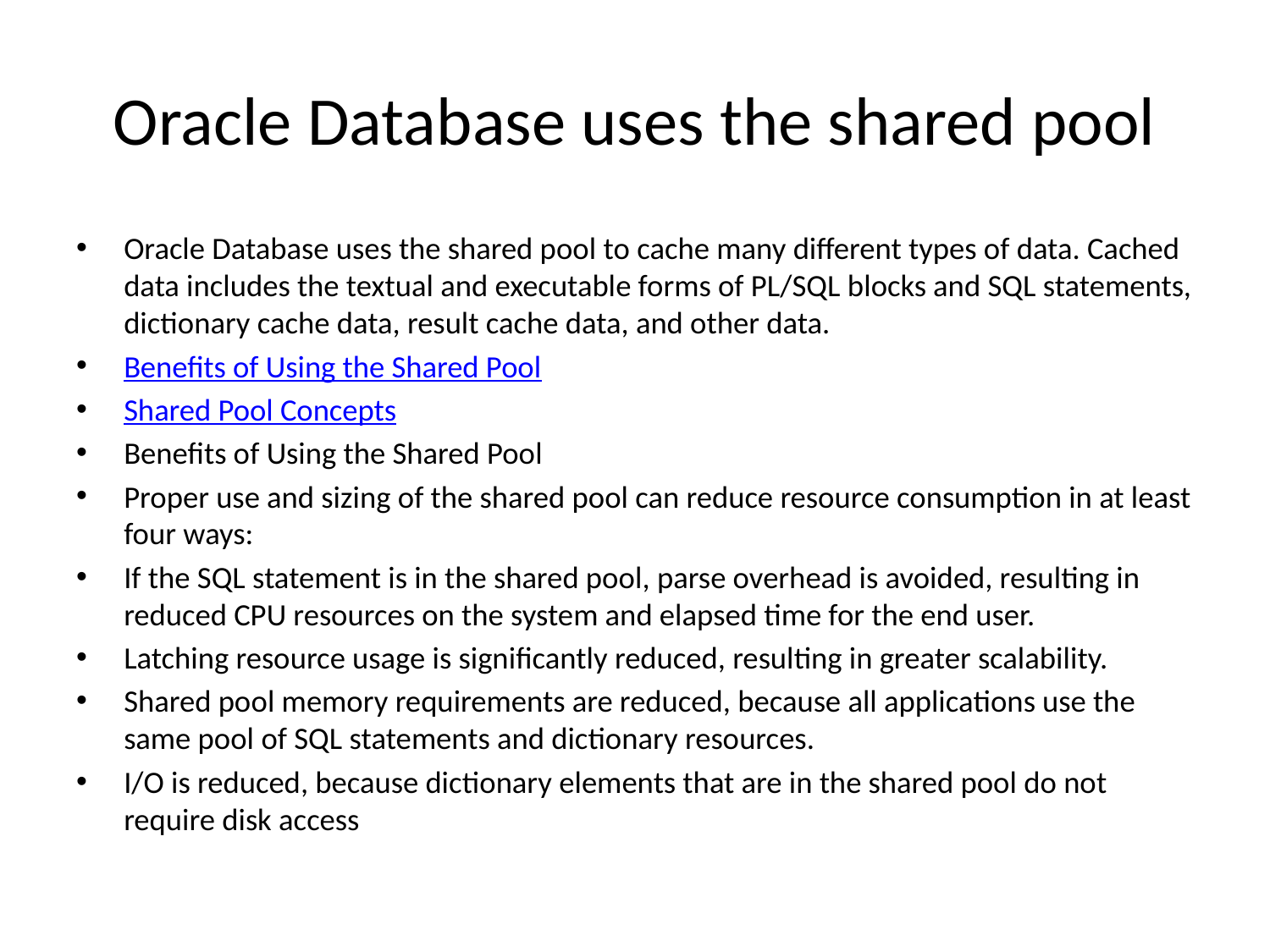

# Oracle Database uses the shared pool
Oracle Database uses the shared pool to cache many different types of data. Cached data includes the textual and executable forms of PL/SQL blocks and SQL statements, dictionary cache data, result cache data, and other data.
Benefits of Using the Shared Pool
Shared Pool Concepts
Benefits of Using the Shared Pool
Proper use and sizing of the shared pool can reduce resource consumption in at least four ways:
If the SQL statement is in the shared pool, parse overhead is avoided, resulting in reduced CPU resources on the system and elapsed time for the end user.
Latching resource usage is significantly reduced, resulting in greater scalability.
Shared pool memory requirements are reduced, because all applications use the same pool of SQL statements and dictionary resources.
I/O is reduced, because dictionary elements that are in the shared pool do not require disk access